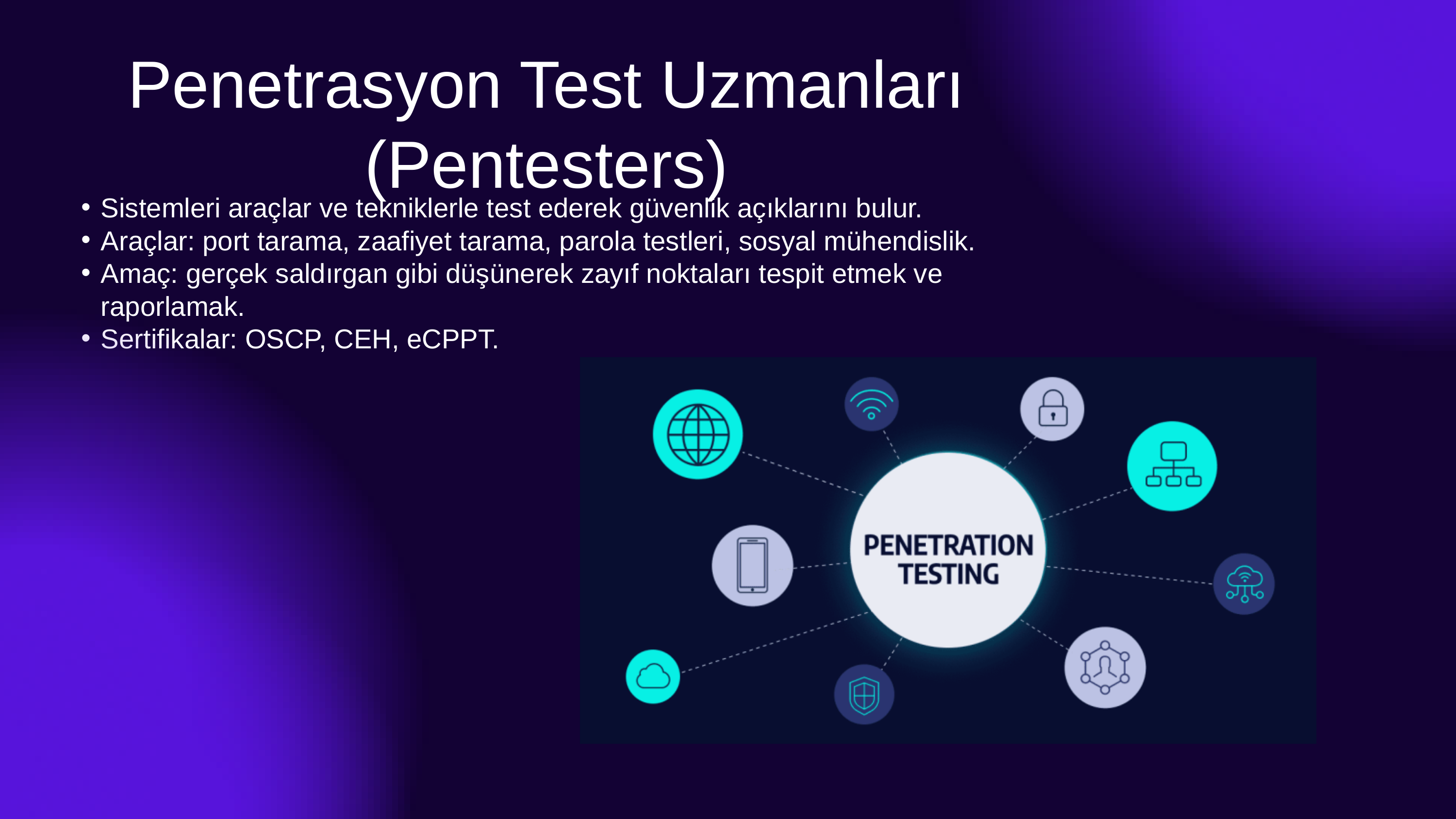

Penetrasyon Test Uzmanları (Pentesters)
Sistemleri araçlar ve tekniklerle test ederek güvenlik açıklarını bulur.
Araçlar: port tarama, zaafiyet tarama, parola testleri, sosyal mühendislik.
Amaç: gerçek saldırgan gibi düşünerek zayıf noktaları tespit etmek ve raporlamak.
Sertifikalar: OSCP, CEH, eCPPT.